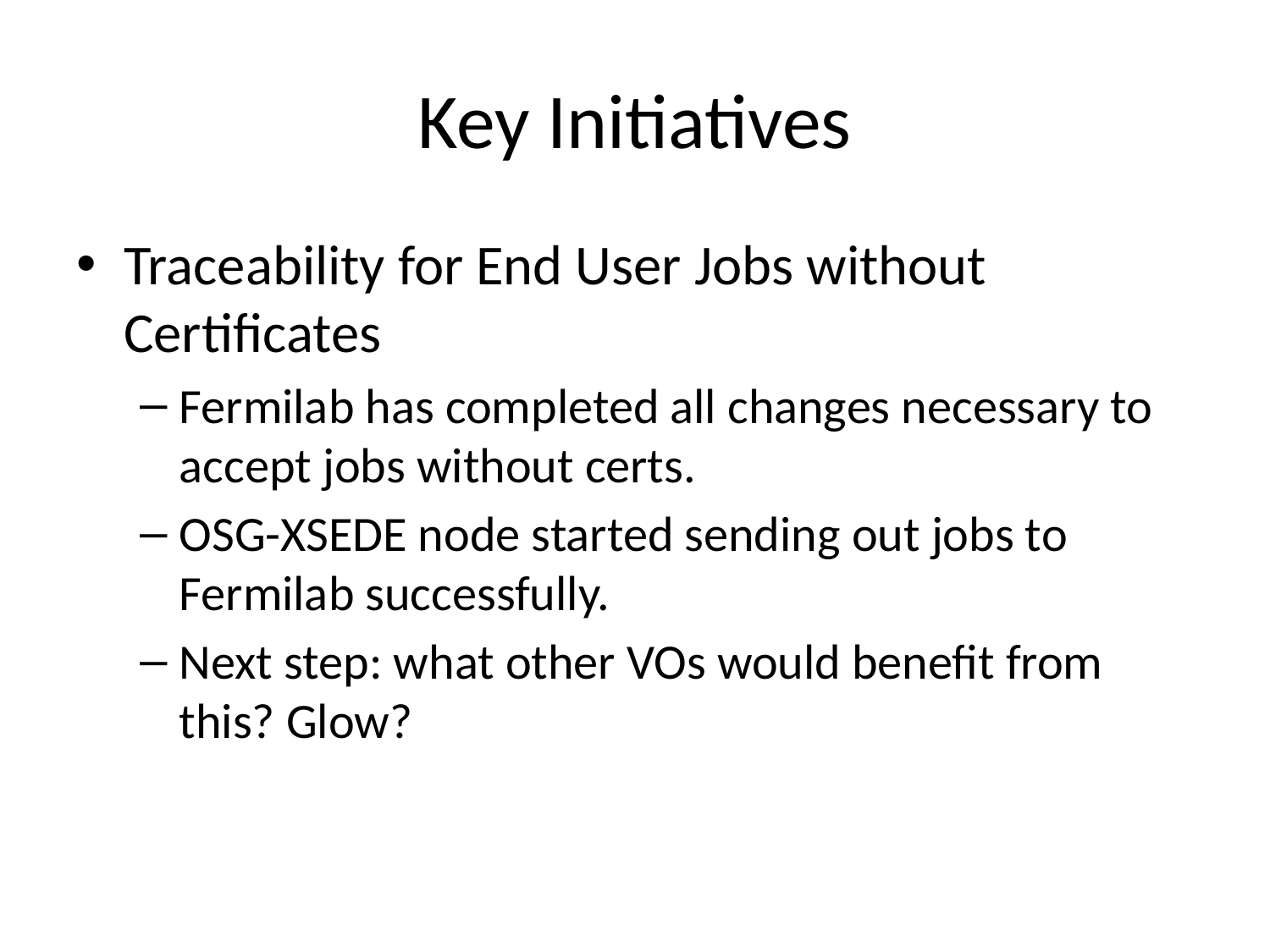

# Key Initiatives
Traceability for End User Jobs without Certificates
Fermilab has completed all changes necessary to accept jobs without certs.
OSG-XSEDE node started sending out jobs to Fermilab successfully.
Next step: what other VOs would benefit from this? Glow?